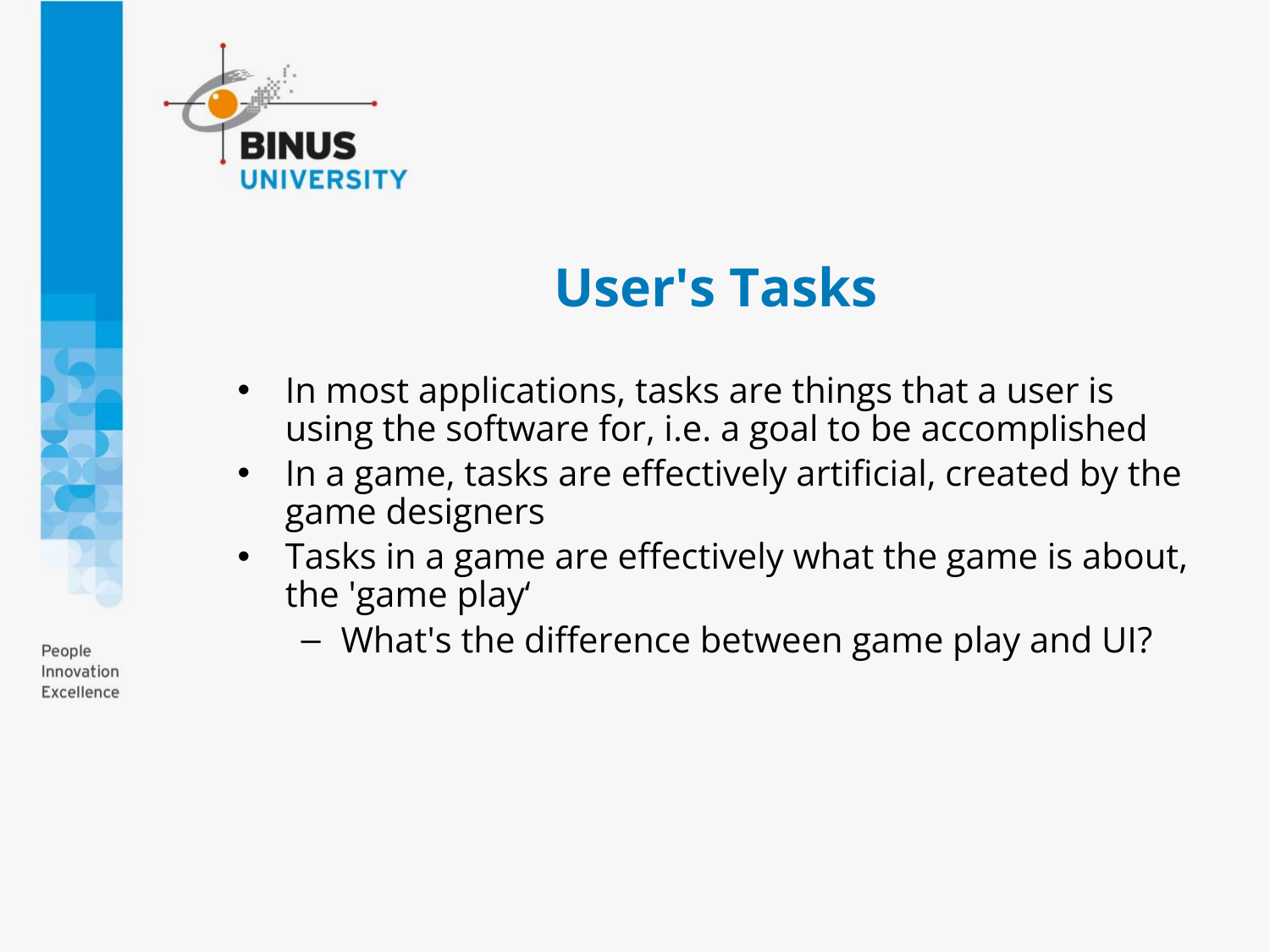

# User's Tasks
In most applications, tasks are things that a user is using the software for, i.e. a goal to be accomplished
In a game, tasks are effectively artificial, created by the game designers
Tasks in a game are effectively what the game is about, the 'game play‘
What's the difference between game play and UI?